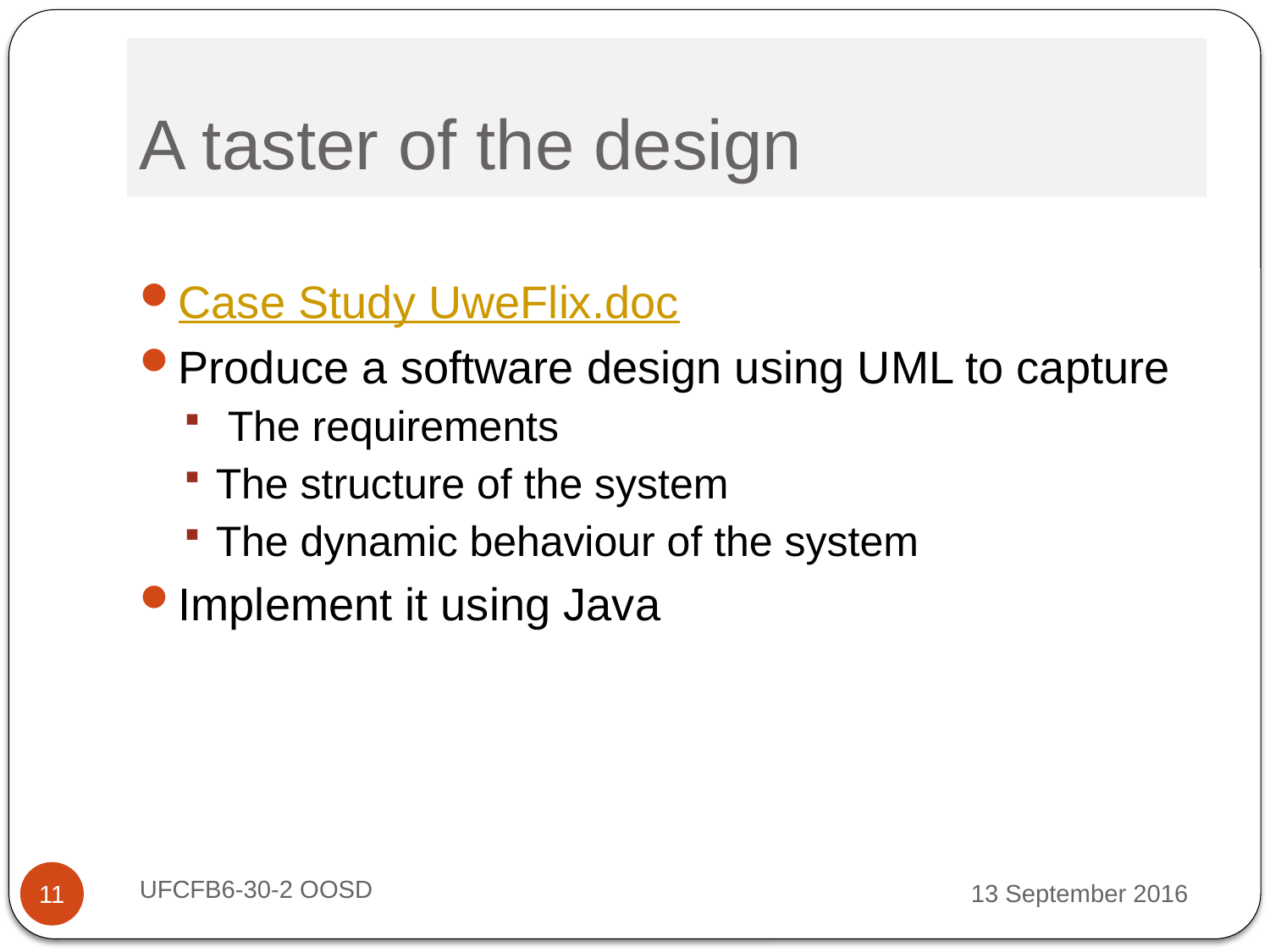

# A taster of the design

Case Study UweFlix.doc
Produce a software design using UML to capture
 The requirements
The structure of the system
The dynamic behaviour of the system
Implement it using Java
UFCFB6-30-2 OOSD
13 September 2016
11